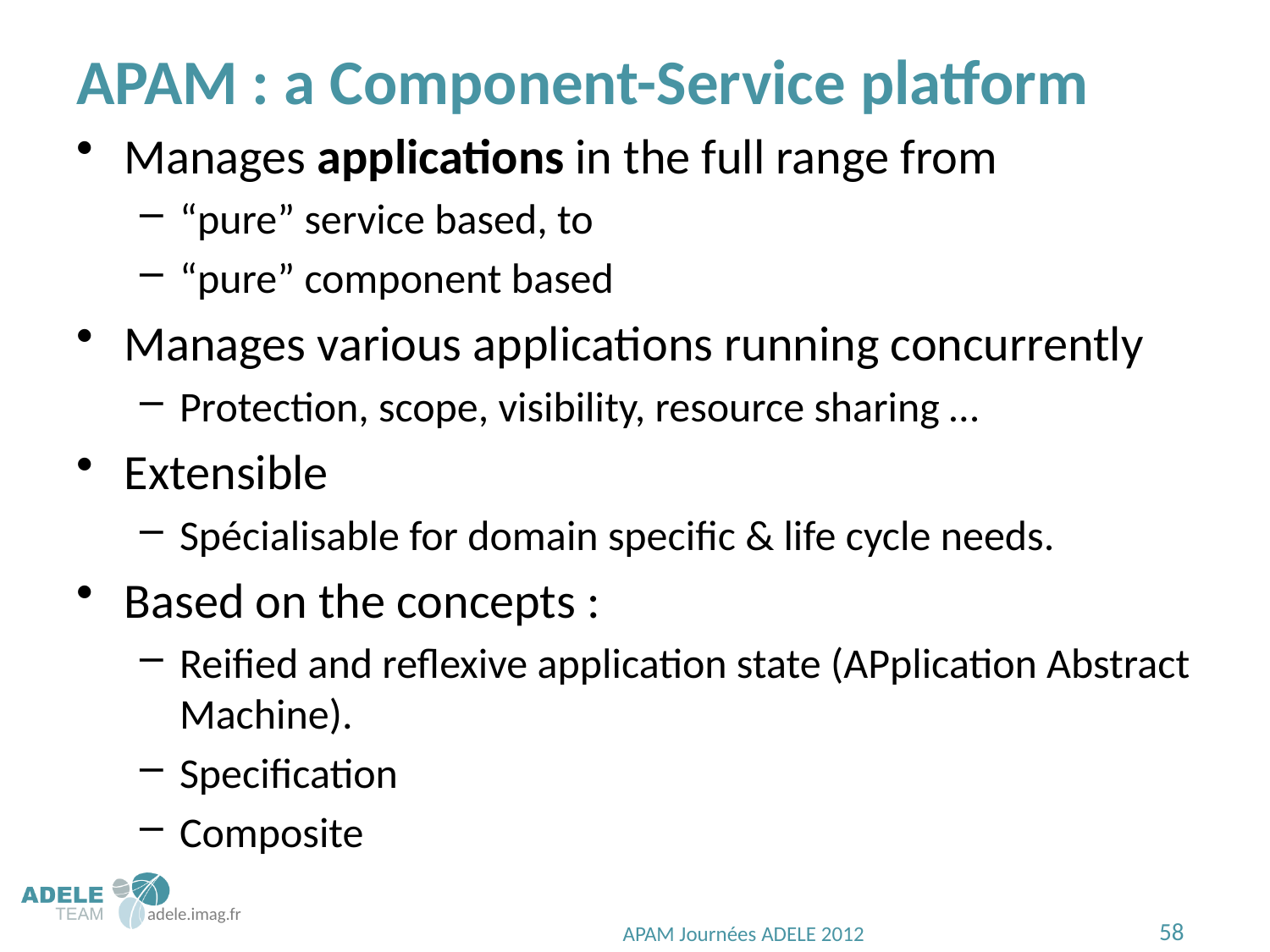

# APAM : a Component-Service platform
Manages applications in the full range from
“pure” service based, to
“pure” component based
Manages various applications running concurrently
Protection, scope, visibility, resource sharing …
Extensible
Spécialisable for domain specific & life cycle needs.
Based on the concepts :
Reified and reflexive application state (APplication Abstract Machine).
Specification
Composite
APAM Journées ADELE 2012
58